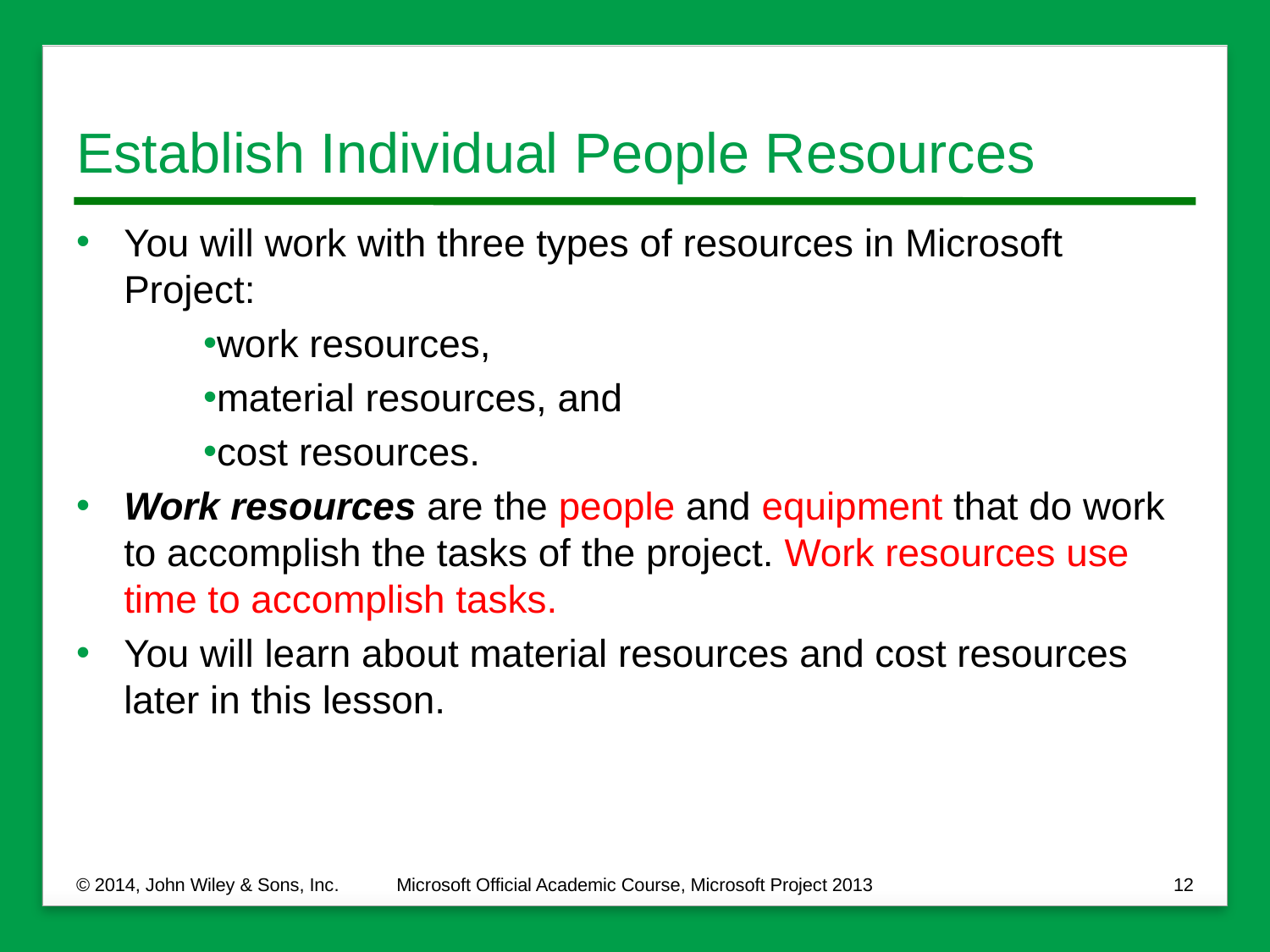

# Establish Individual People Resources
You will work with three types of resources in Microsoft Project:
work resources,
material resources, and
cost resources.
Work resources are the people and equipment that do work to accomplish the tasks of the project. Work resources use time to accomplish tasks.
You will learn about material resources and cost resources later in this lesson.
© 2014, John Wiley & Sons, Inc.
Microsoft Official Academic Course, Microsoft Project 2013
12